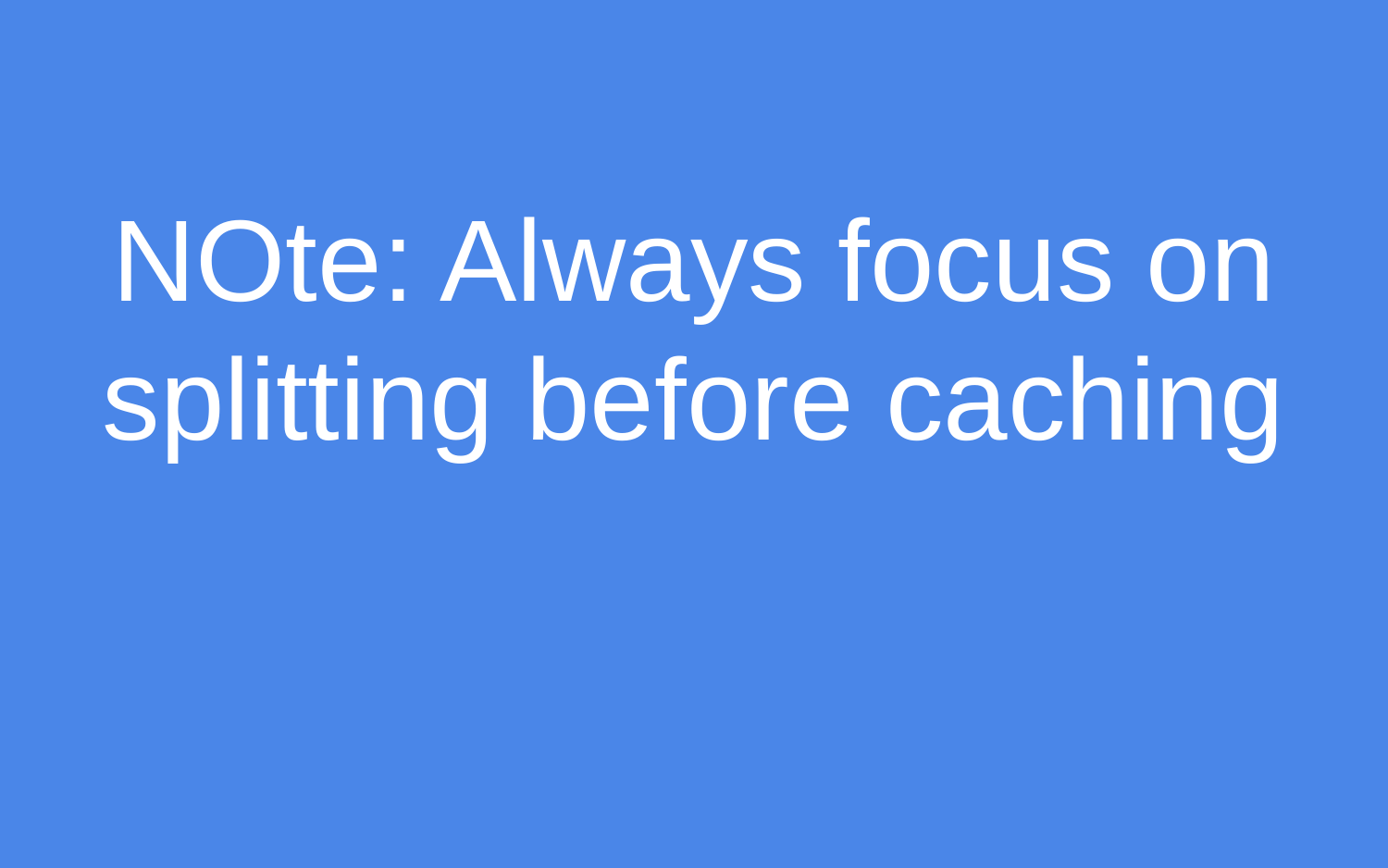

NOte: Always focus on splitting before caching